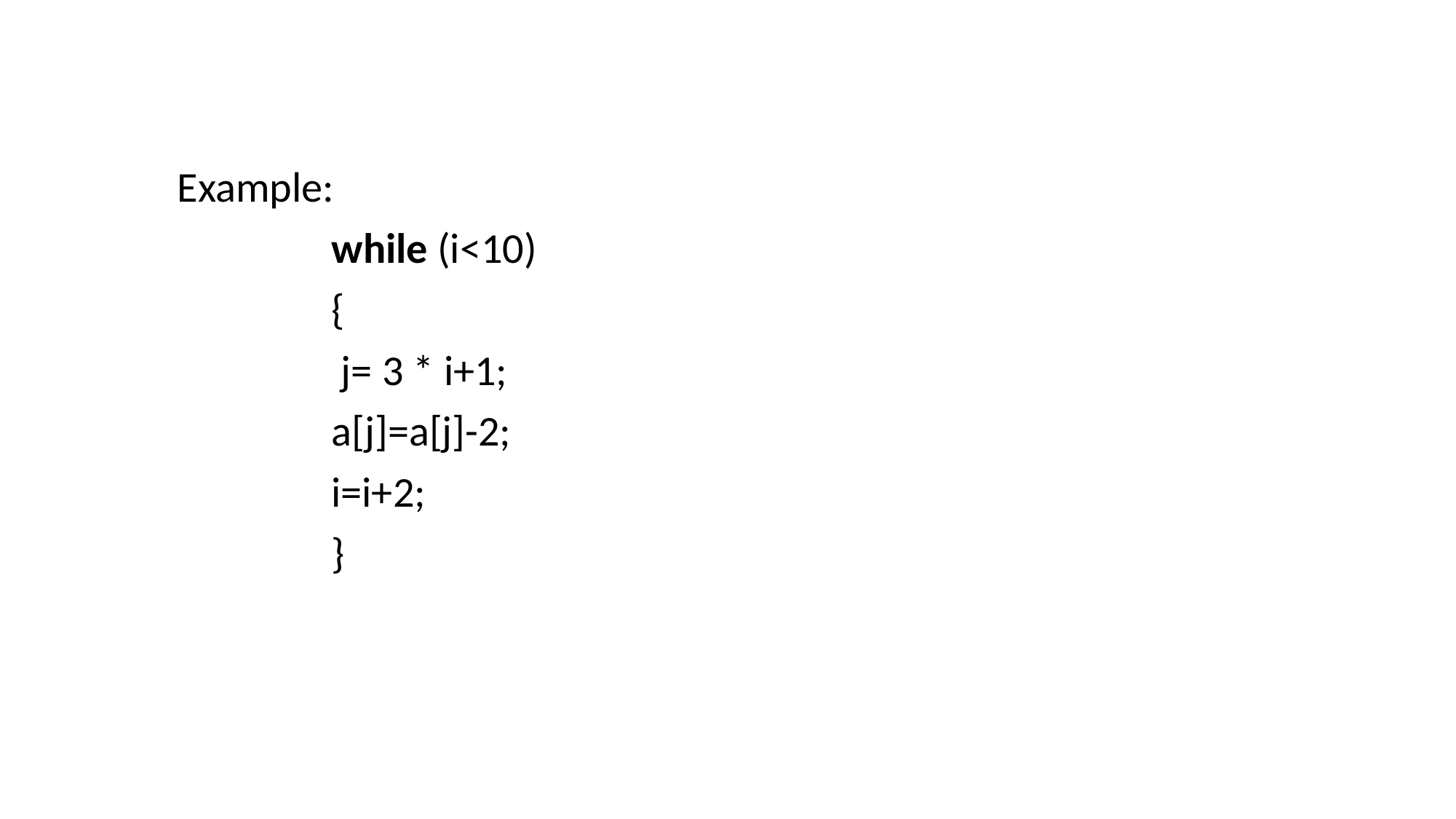

Example:
                while (i<10)
                {
                 j= 3 * i+1;
                a[j]=a[j]-2;
                i=i+2;
                }